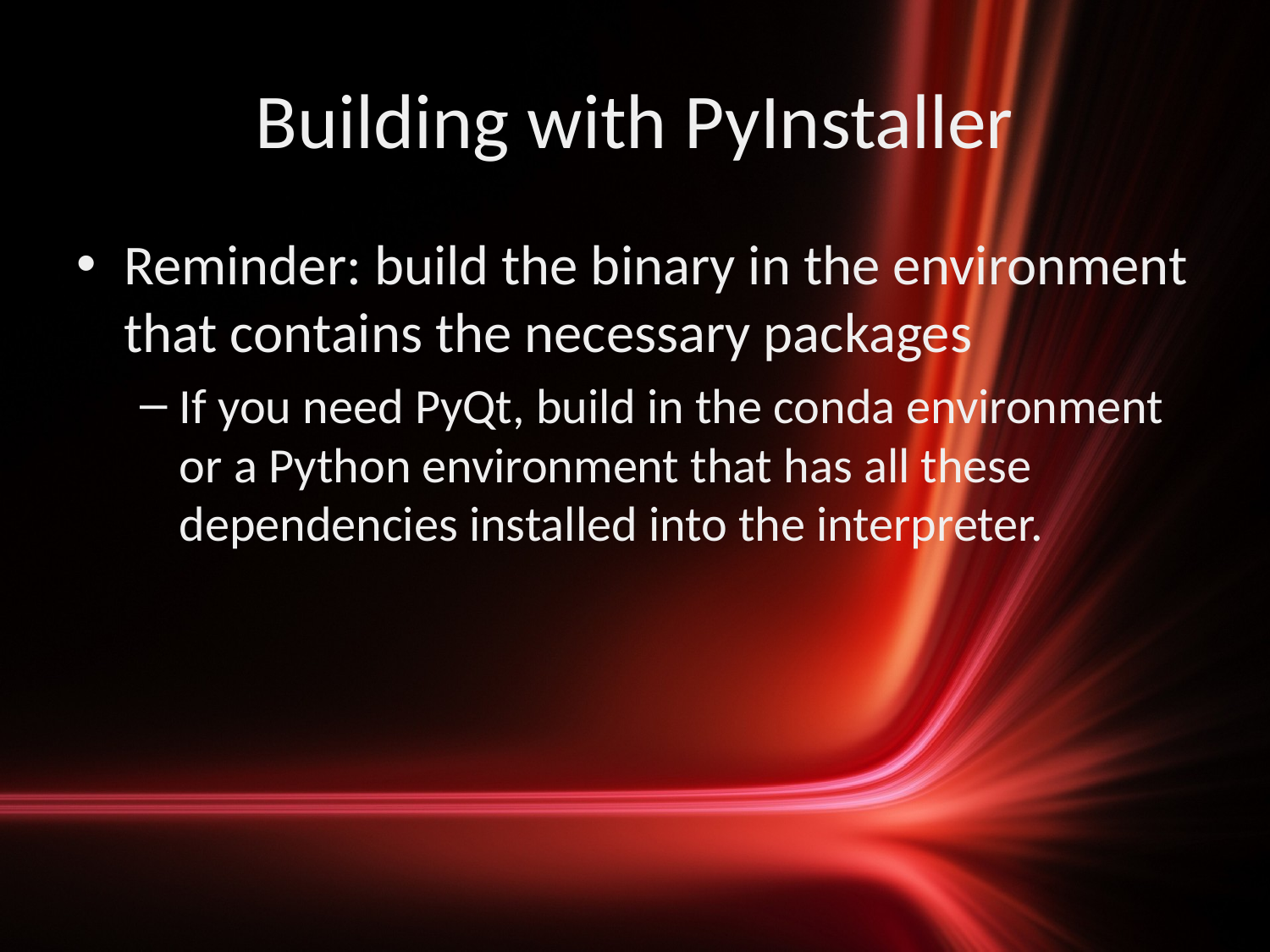

# Building with PyInstaller
Reminder: build the binary in the environment that contains the necessary packages
If you need PyQt, build in the conda environment or a Python environment that has all these dependencies installed into the interpreter.